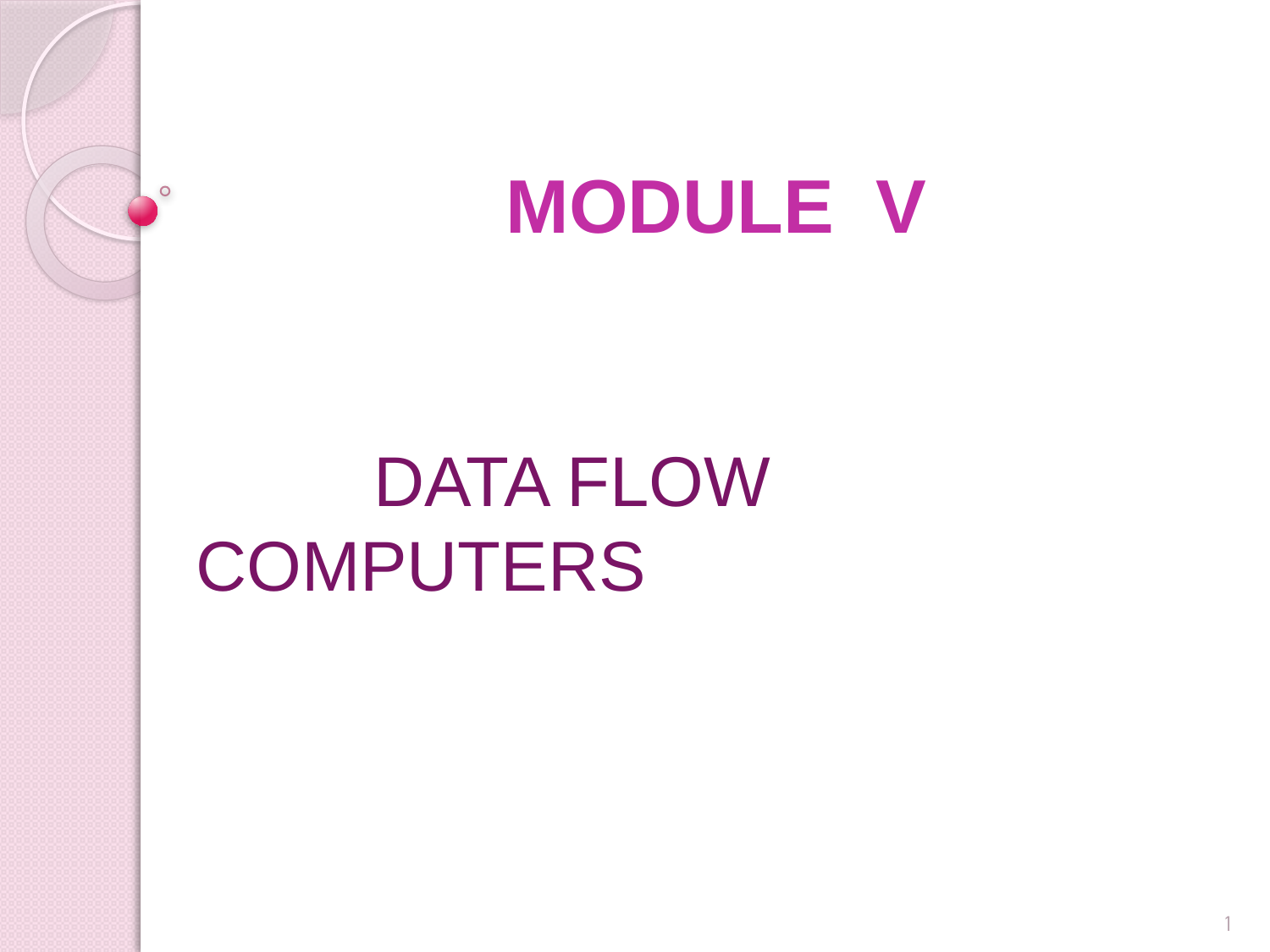

# MODULE  V

              DATA FLOW COMPUTERS
1